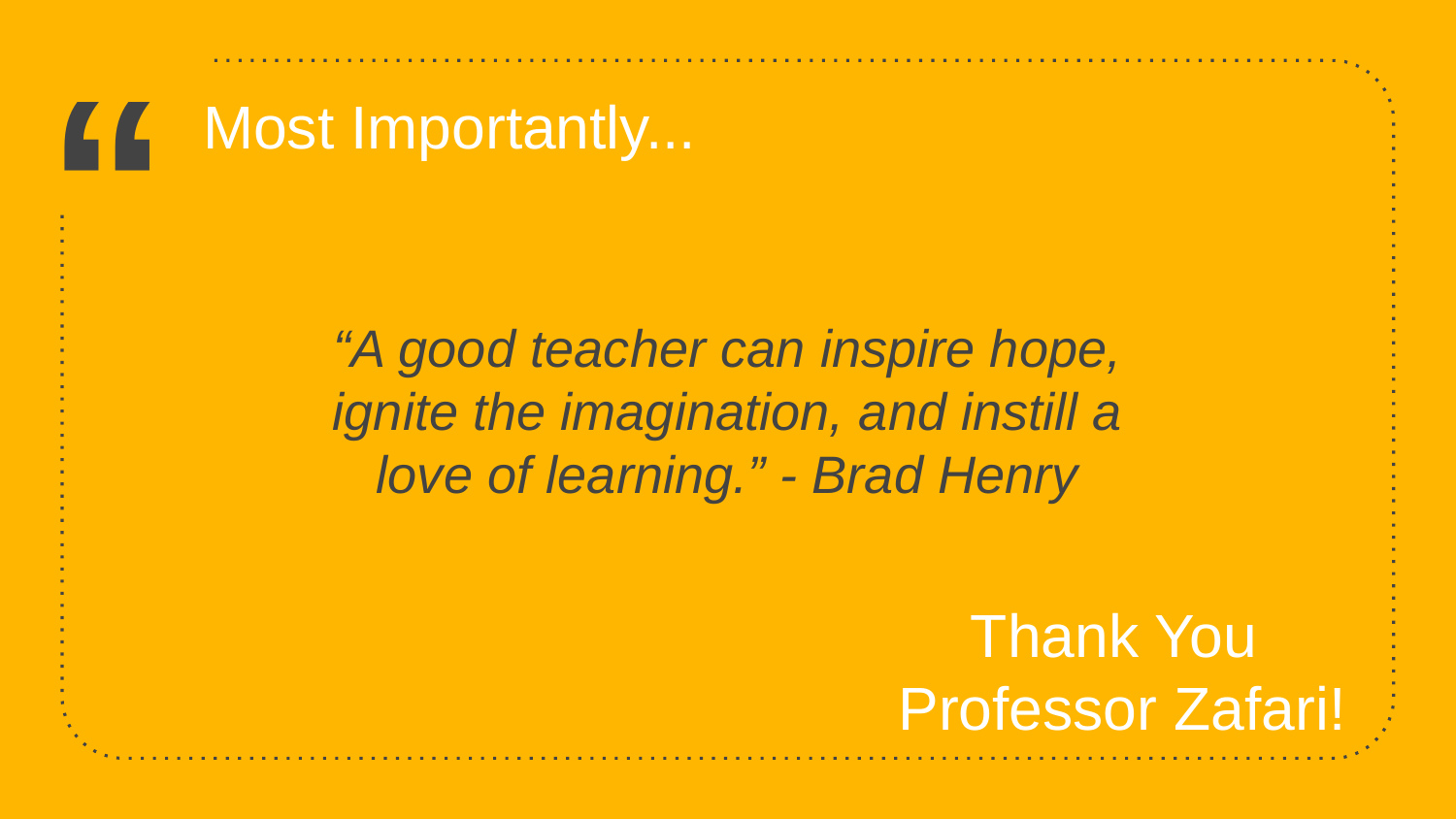

Most Importantly...
“A good teacher can inspire hope, ignite the imagination, and instill a love of learning.” - Brad Henry
Thank You
Professor Zafari!
44